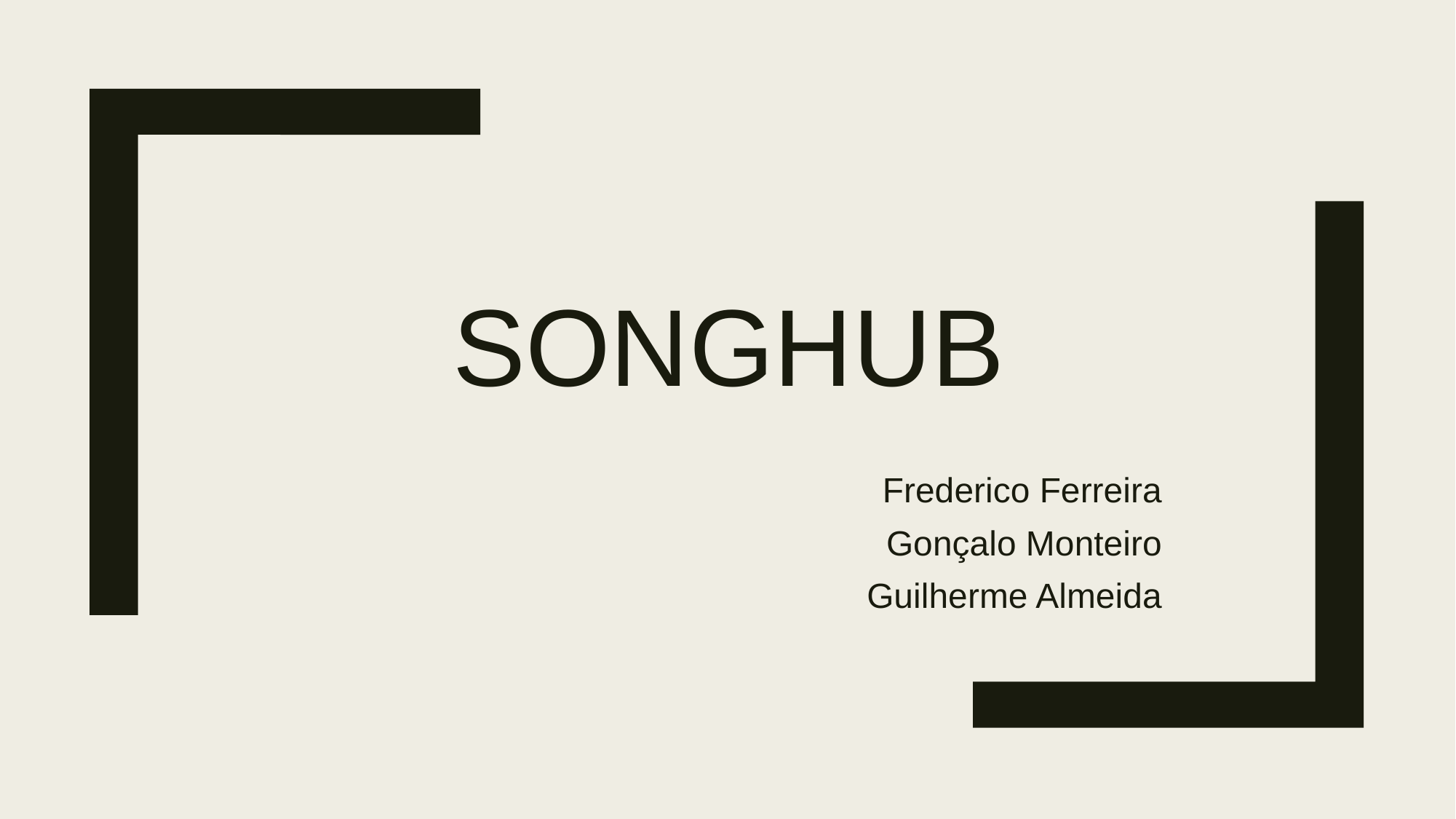

# SONGHUB
Frederico Ferreira
Gonçalo Monteiro
Guilherme Almeida